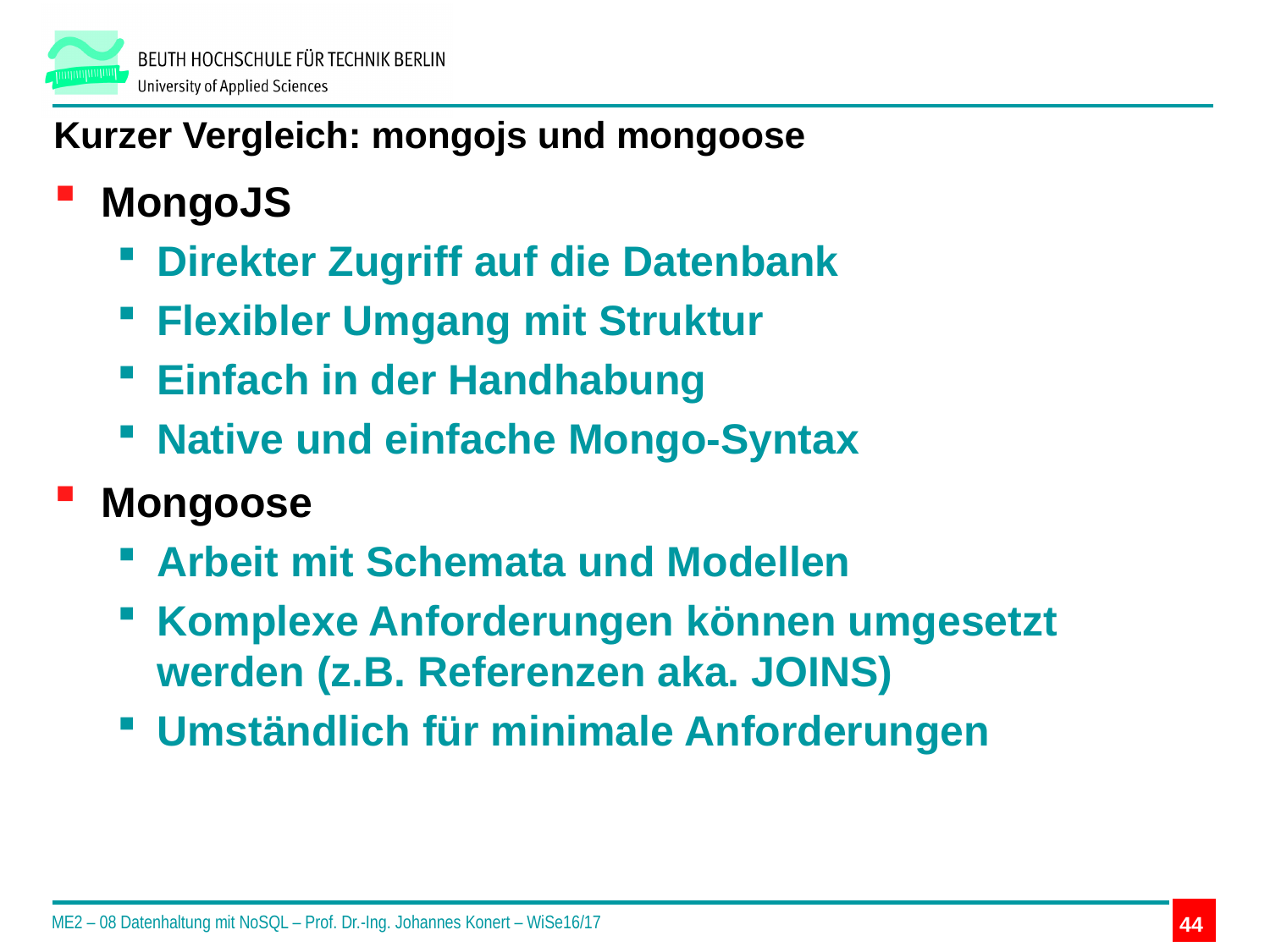

# Kurzer Vergleich: mongojs und mongoose
MongoJS
Direkter Zugriff auf die Datenbank
Flexibler Umgang mit Struktur
Einfach in der Handhabung
Native und einfache Mongo-Syntax
Mongoose
Arbeit mit Schemata und Modellen
Komplexe Anforderungen können umgesetzt werden (z.B. Referenzen aka. JOINS)
Umständlich für minimale Anforderungen

ME2 – 08 Datenhaltung mit NoSQL – Prof. Dr.-Ing. Johannes Konert – WiSe16/17

44